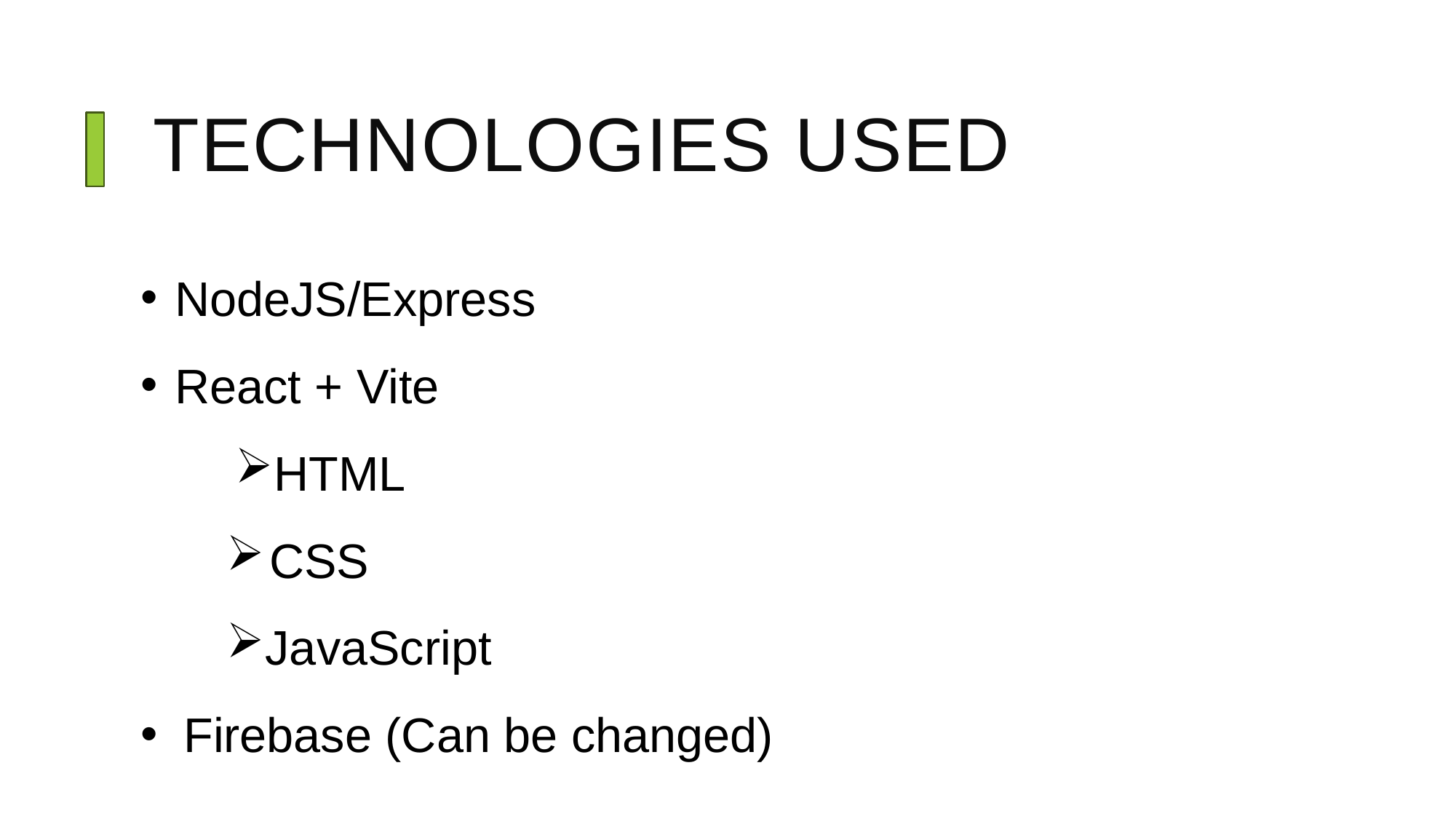

# technologies used

NodeJS/Express
React + Vite
HTML
CSS
JavaScript
Firebase (Can be changed)